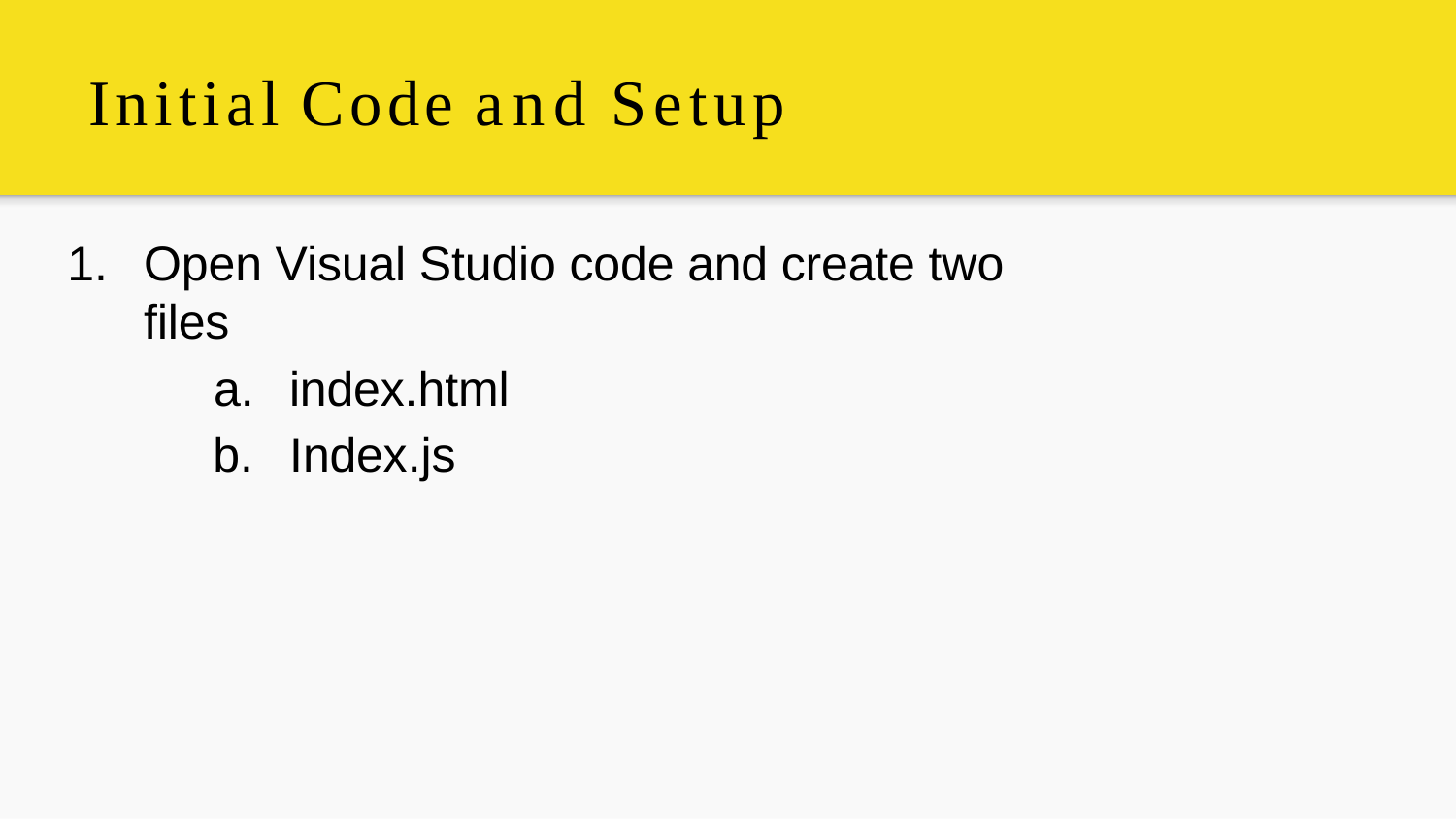

# Initial Code and Setup

Open Visual Studio code and create two ﬁles
index.html
Index.js